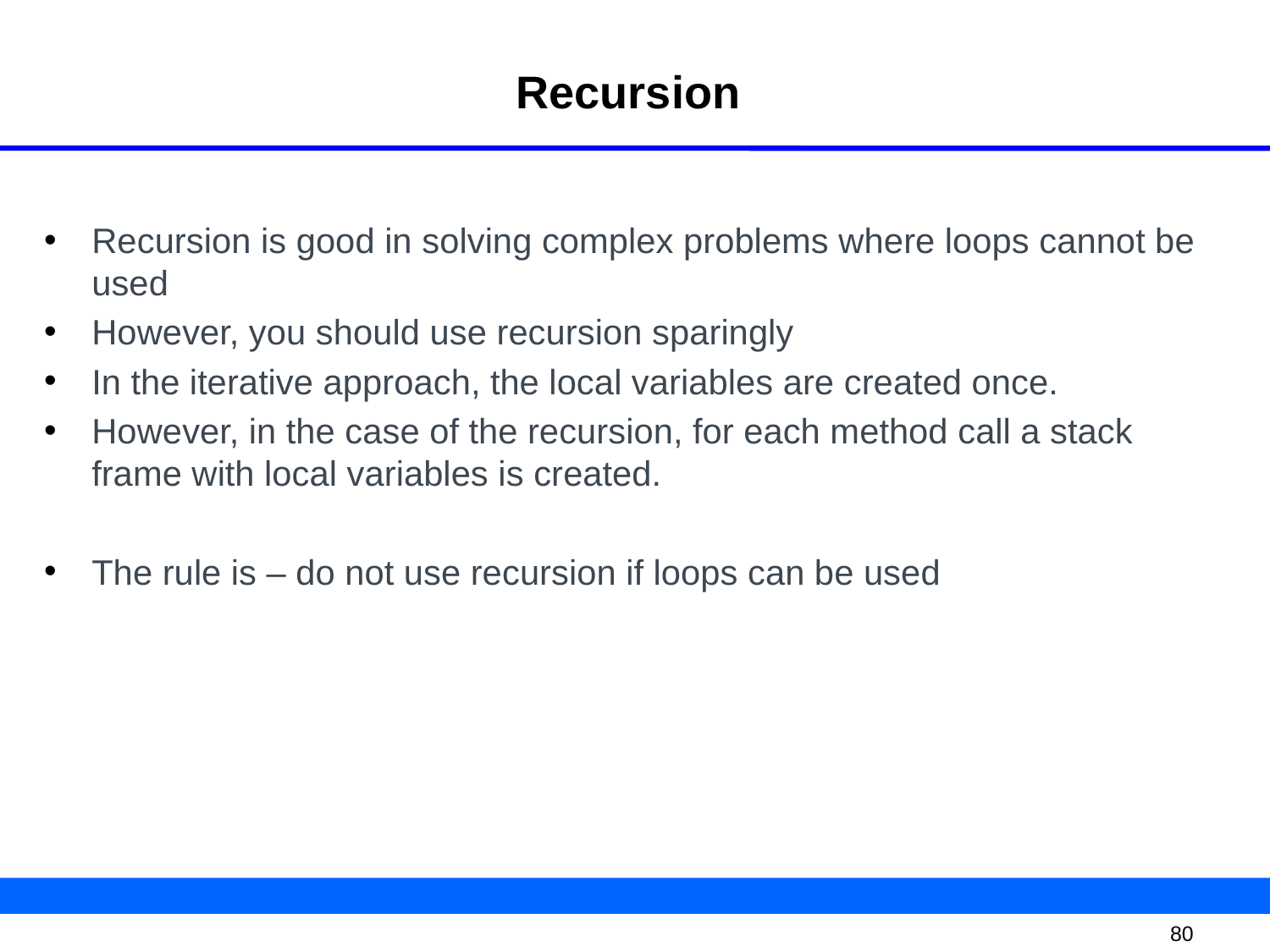

# Recursion
Recursion is good in solving complex problems where loops cannot be used
However, you should use recursion sparingly
In the iterative approach, the local variables are created once.
However, in the case of the recursion, for each method call a stack frame with local variables is created.

The rule is – do not use recursion if loops can be used